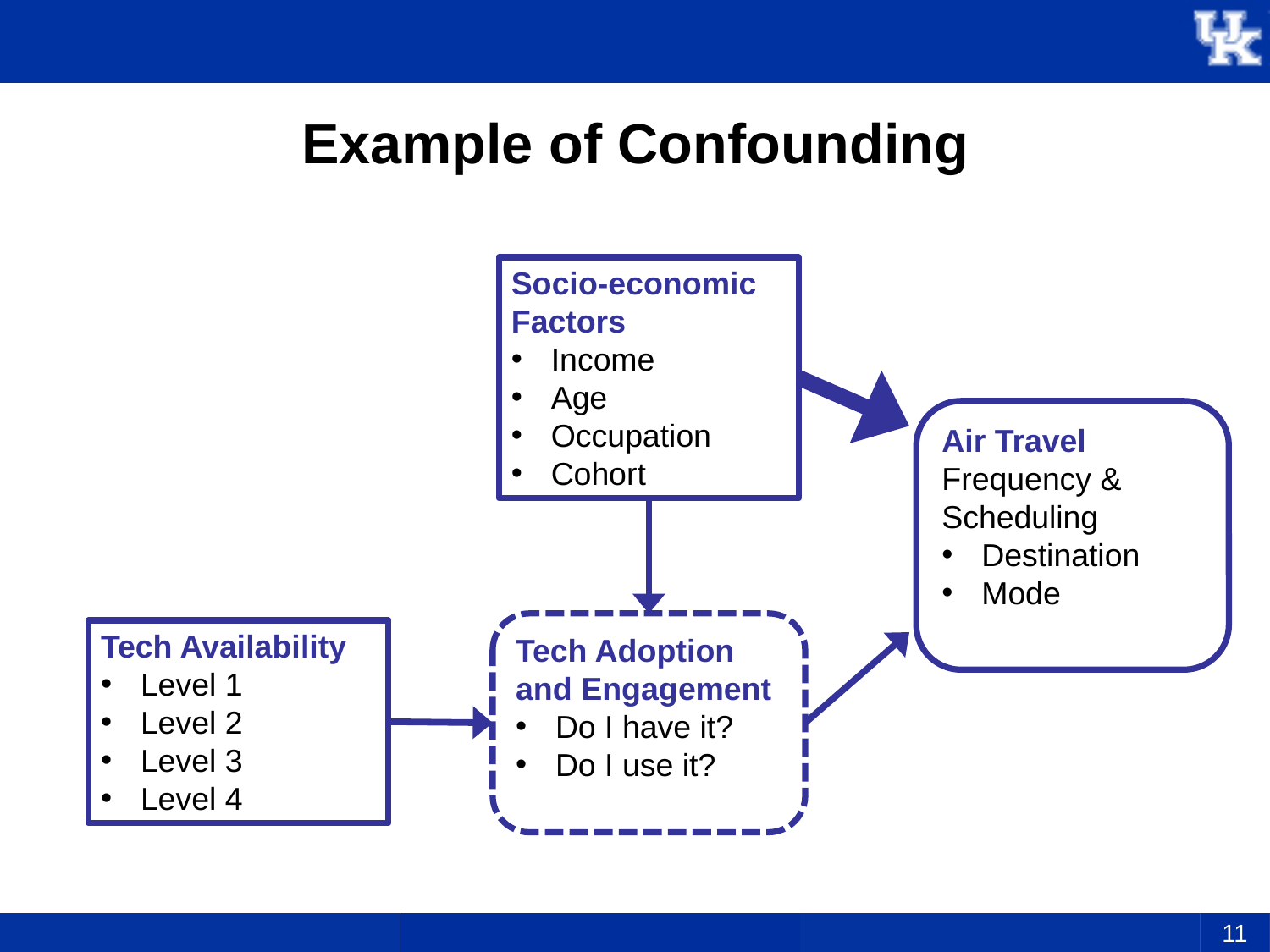

# Example of Confounding
Socio-economic Factors
Income
Age
Occupation
Cohort
Air Travel
Frequency & Scheduling
Destination
Mode
Tech Adoption and Engagement
Do I have it?
Do I use it?
Tech Availability
Level 1
Level 2
Level 3
Level 4
11